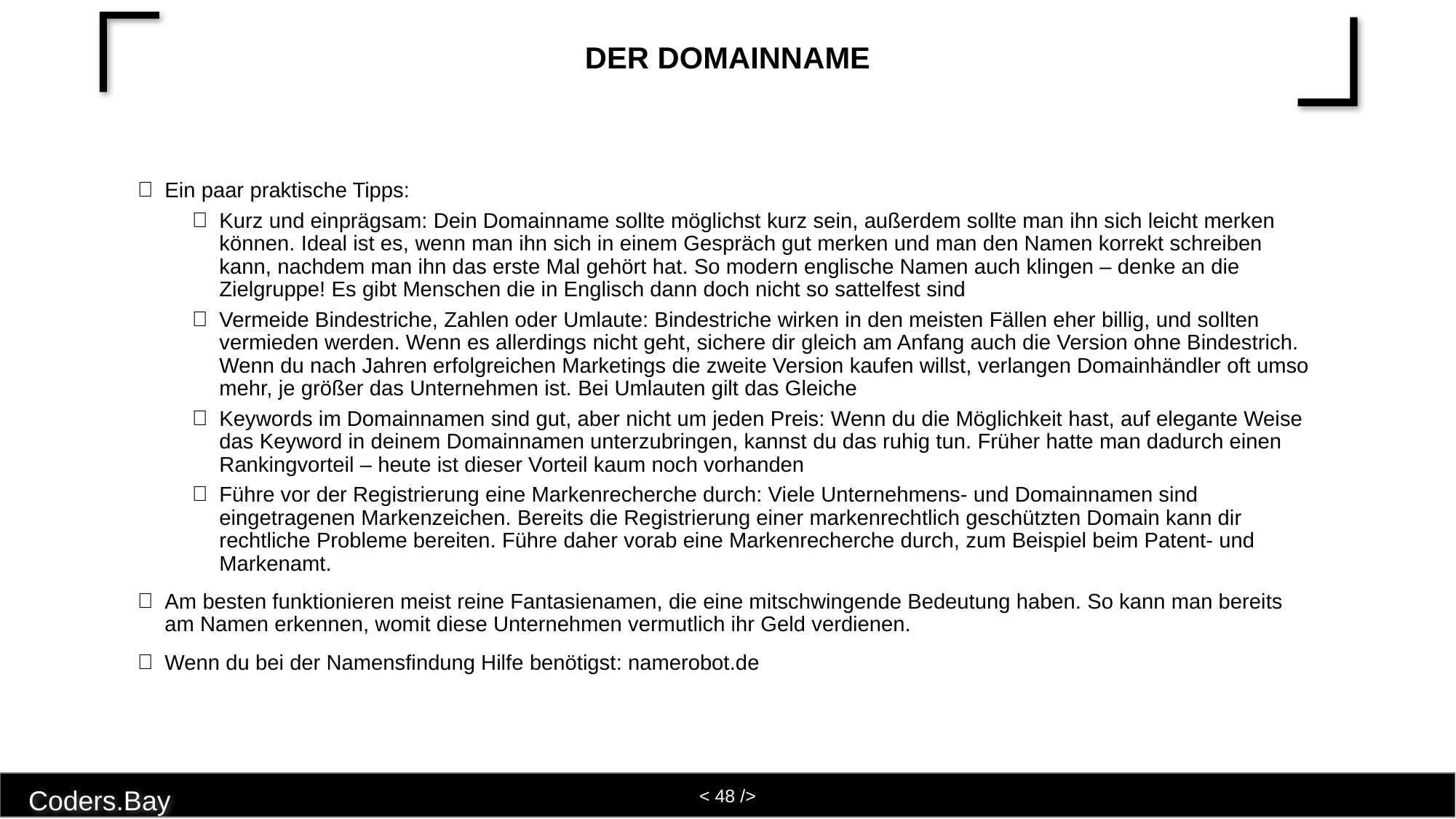

# Der Domainname
Ein paar praktische Tipps:
Kurz und einprägsam: Dein Domainname sollte möglichst kurz sein, außerdem sollte man ihn sich leicht merken können. Ideal ist es, wenn man ihn sich in einem Gespräch gut merken und man den Namen korrekt schreiben kann, nachdem man ihn das erste Mal gehört hat. So modern englische Namen auch klingen – denke an die Zielgruppe! Es gibt Menschen die in Englisch dann doch nicht so sattelfest sind
Vermeide Bindestriche, Zahlen oder Umlaute: Bindestriche wirken in den meisten Fällen eher billig, und sollten vermieden werden. Wenn es allerdings nicht geht, sichere dir gleich am Anfang auch die Version ohne Bindestrich. Wenn du nach Jahren erfolgreichen Marketings die zweite Version kaufen willst, verlangen Domainhändler oft umso mehr, je größer das Unternehmen ist. Bei Umlauten gilt das Gleiche
Keywords im Domainnamen sind gut, aber nicht um jeden Preis: Wenn du die Möglichkeit hast, auf elegante Weise das Keyword in deinem Domainnamen unterzubringen, kannst du das ruhig tun. Früher hatte man dadurch einen Rankingvorteil – heute ist dieser Vorteil kaum noch vorhanden
Führe vor der Registrierung eine Markenrecherche durch: Viele Unternehmens- und Domainnamen sind eingetragenen Markenzeichen. Bereits die Registrierung einer markenrechtlich geschützten Domain kann dir rechtliche Probleme bereiten. Führe daher vorab eine Markenrecherche durch, zum Beispiel beim Patent- und Markenamt.
Am besten funktionieren meist reine Fantasienamen, die eine mitschwingende Bedeutung haben. So kann man bereits am Namen erkennen, womit diese Unternehmen vermutlich ihr Geld verdienen.
Wenn du bei der Namensfindung Hilfe benötigst: namerobot.de